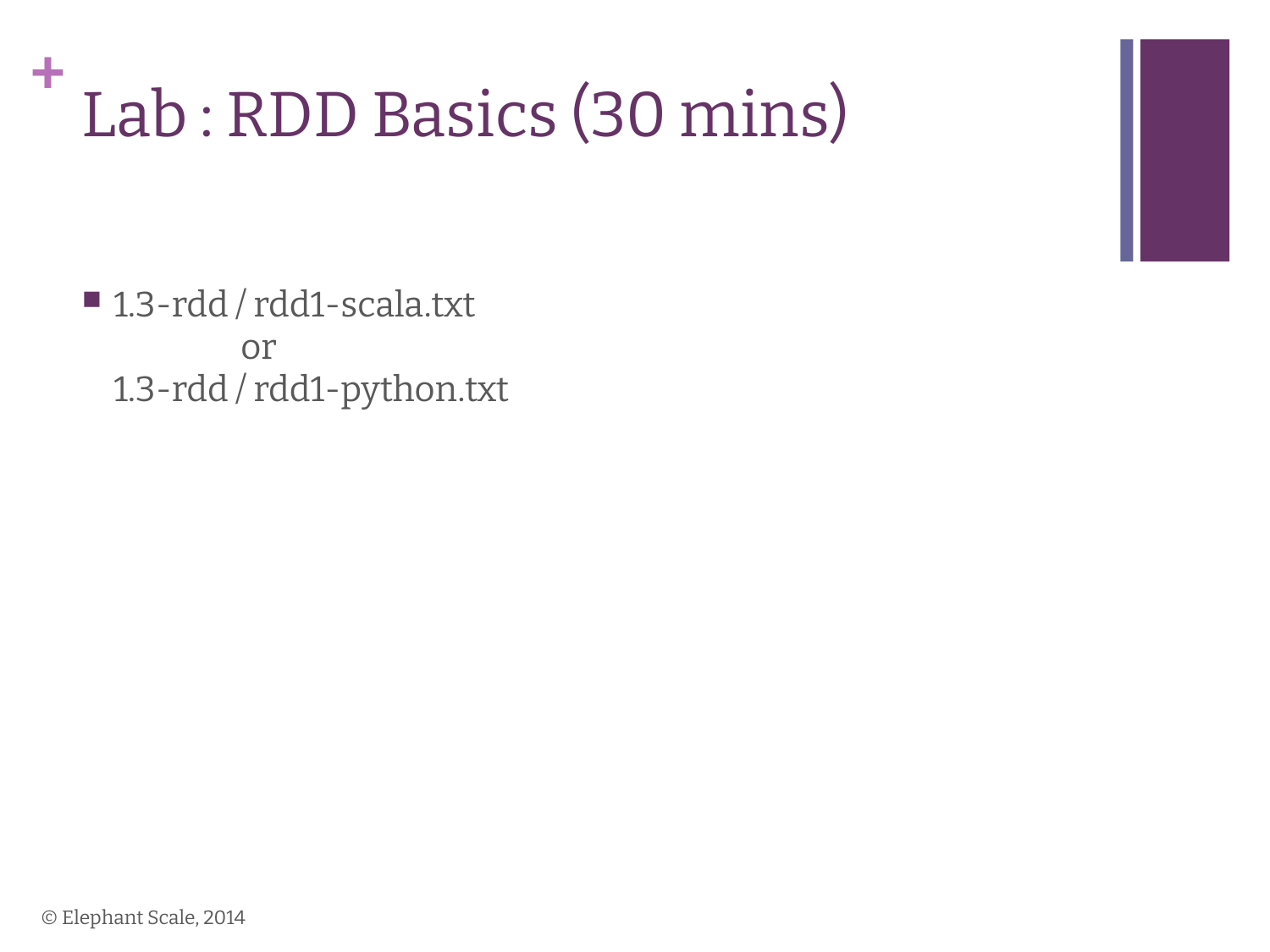

# Lab : RDD Basics (30 mins)
1.3-rdd / rdd1-scala.txt
	or
1.3-rdd / rdd1-python.txt

© Elephant Scale, 2014